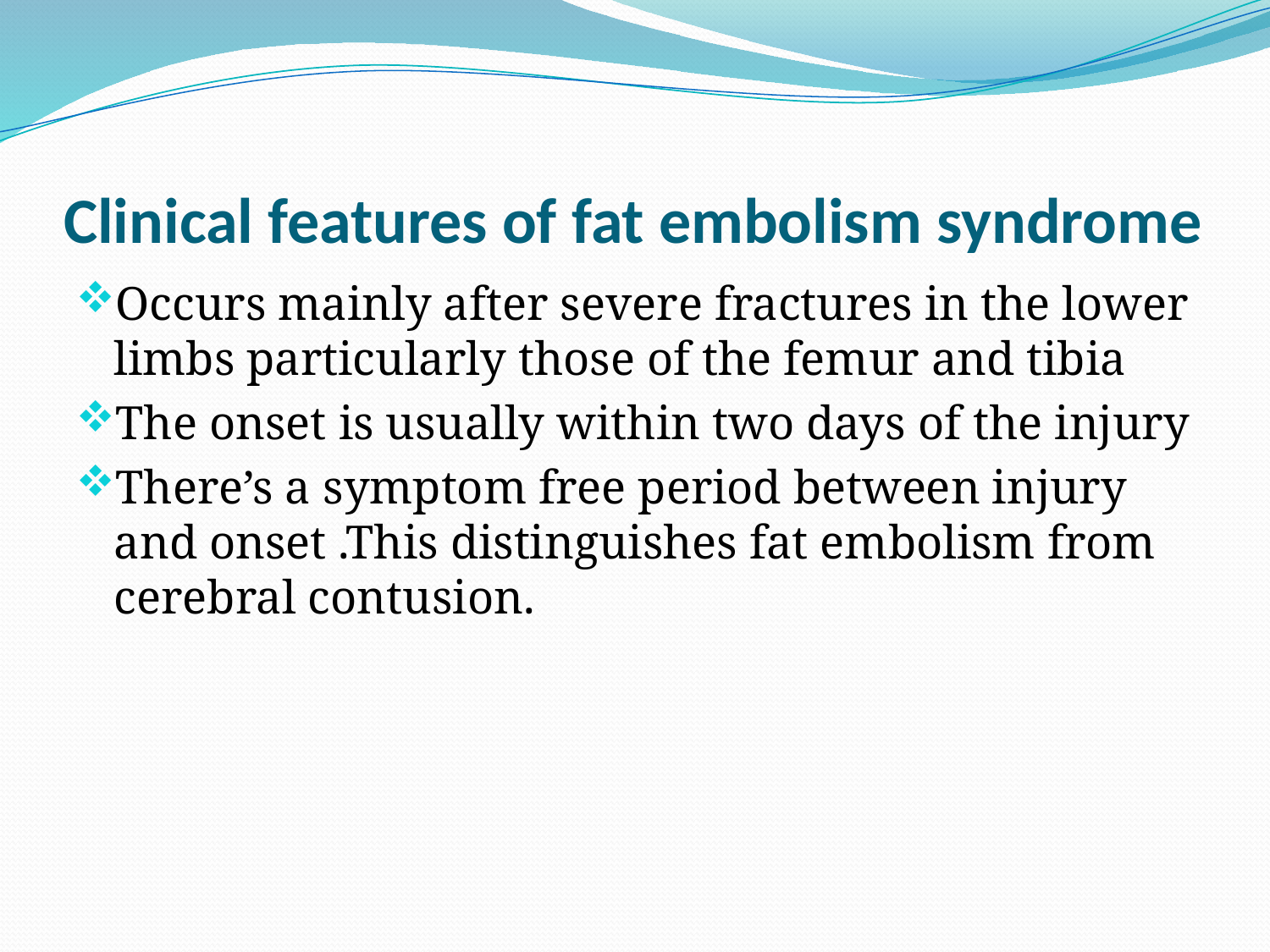

# Clinical features of fat embolism syndrome
Occurs mainly after severe fractures in the lower limbs particularly those of the femur and tibia
The onset is usually within two days of the injury
There’s a symptom free period between injury and onset .This distinguishes fat embolism from cerebral contusion.